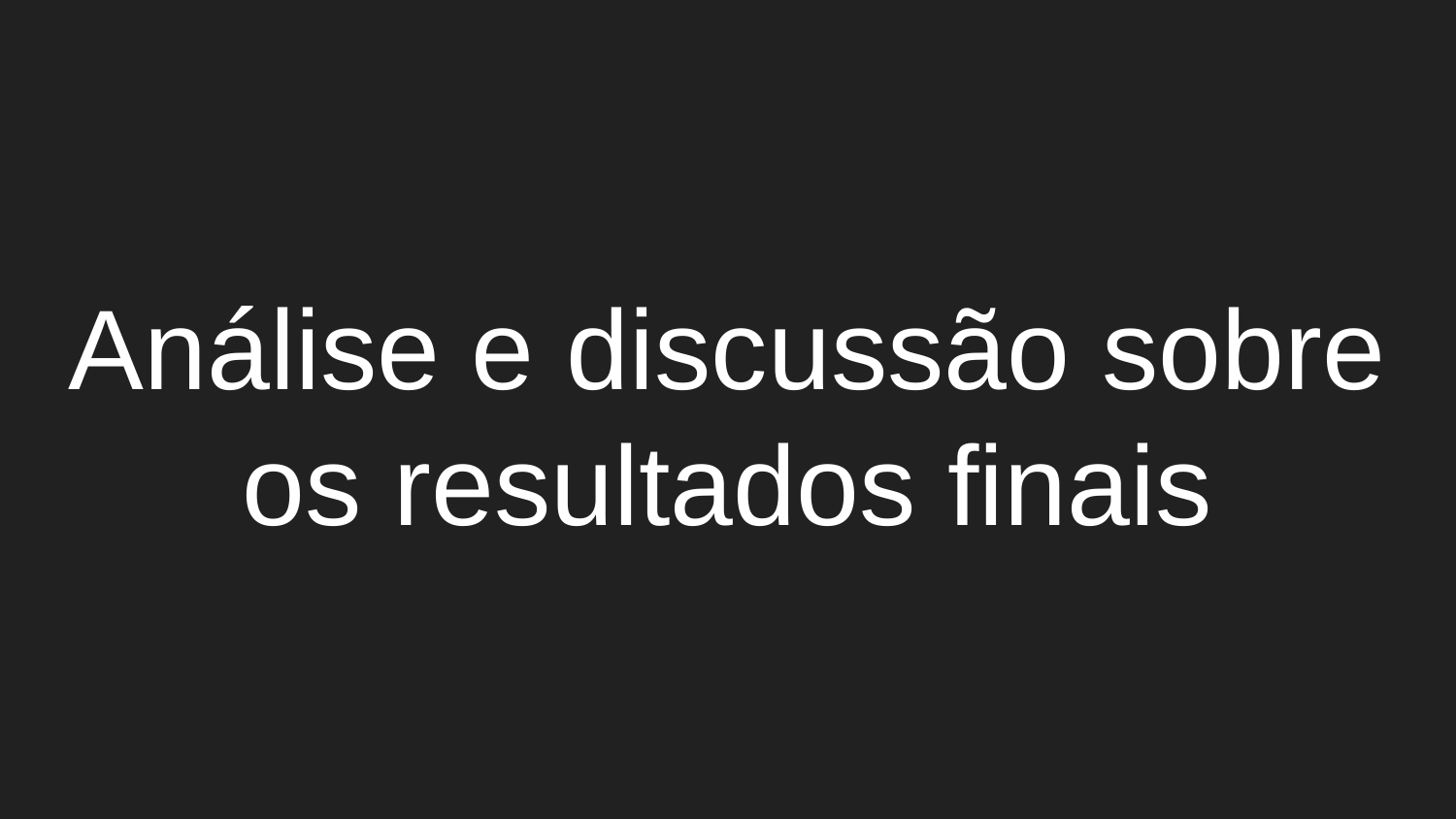

# Análise e discussão sobre os resultados finais